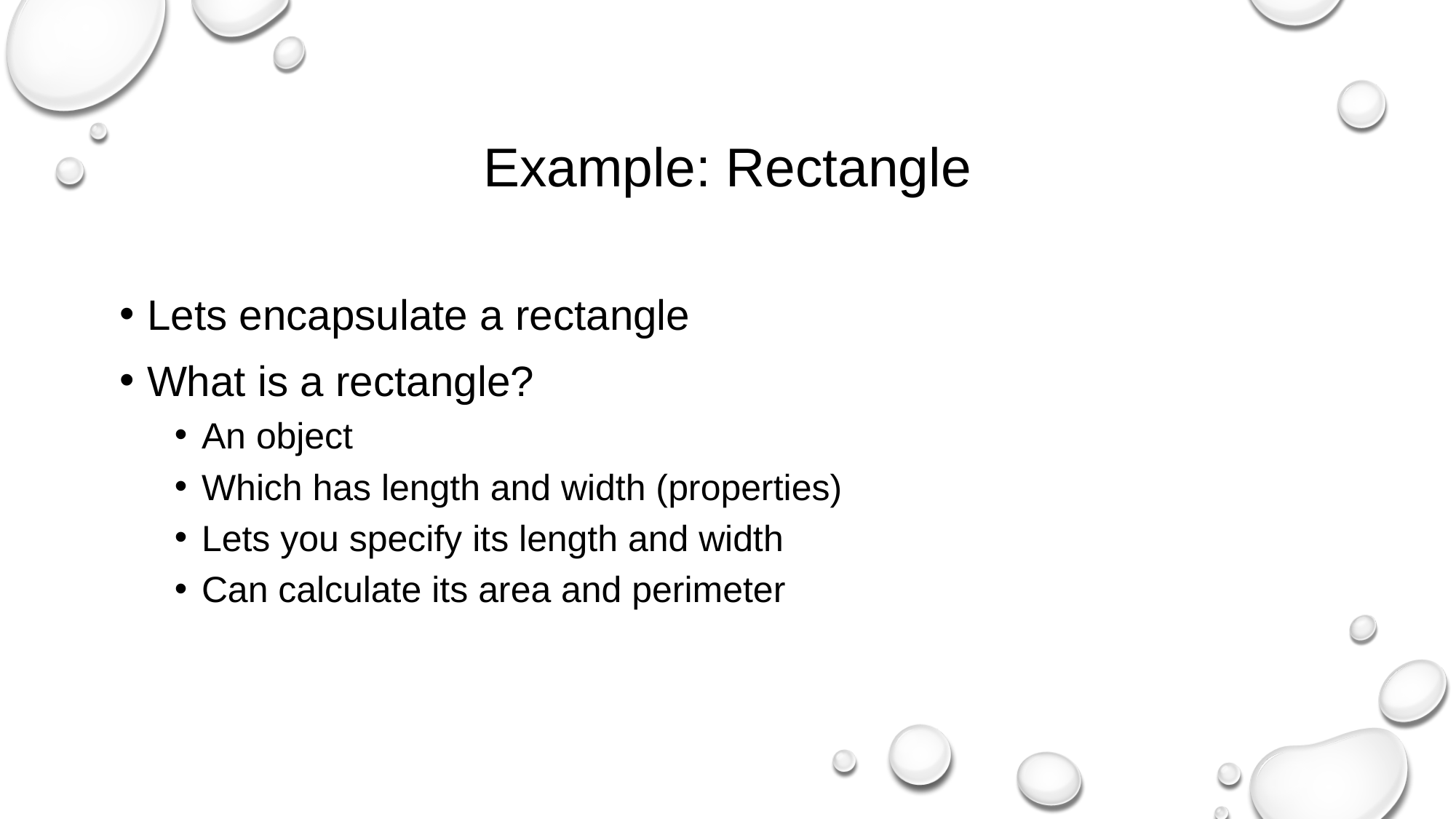

Example: Rectangle
Lets encapsulate a rectangle
What is a rectangle?
An object
Which has length and width (properties)
Lets you specify its length and width
Can calculate its area and perimeter